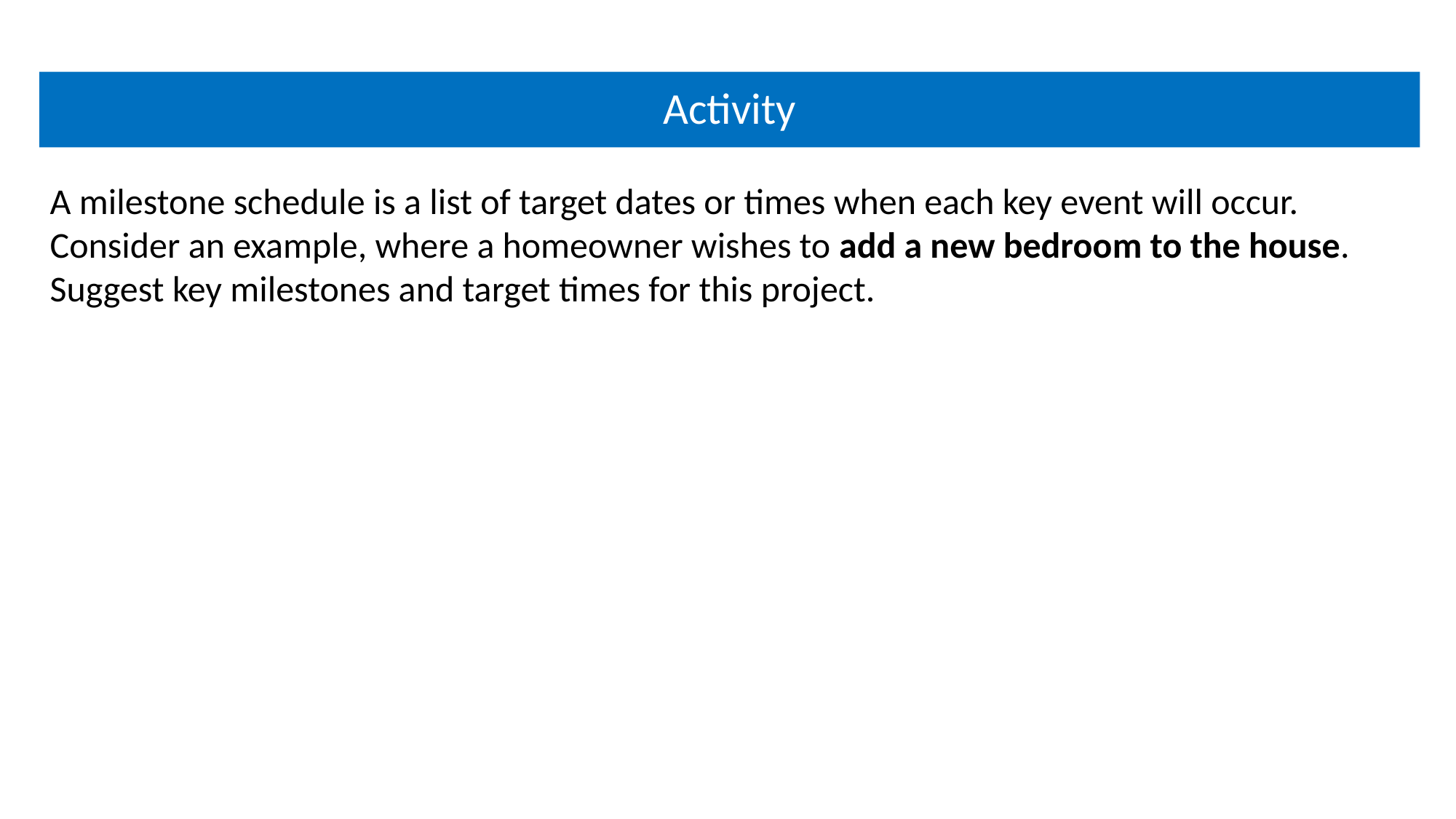

# Activity
A milestone schedule is a list of target dates or times when each key event will occur. Consider an example, where a homeowner wishes to add a new bedroom to the house. Suggest key milestones and target times for this project.